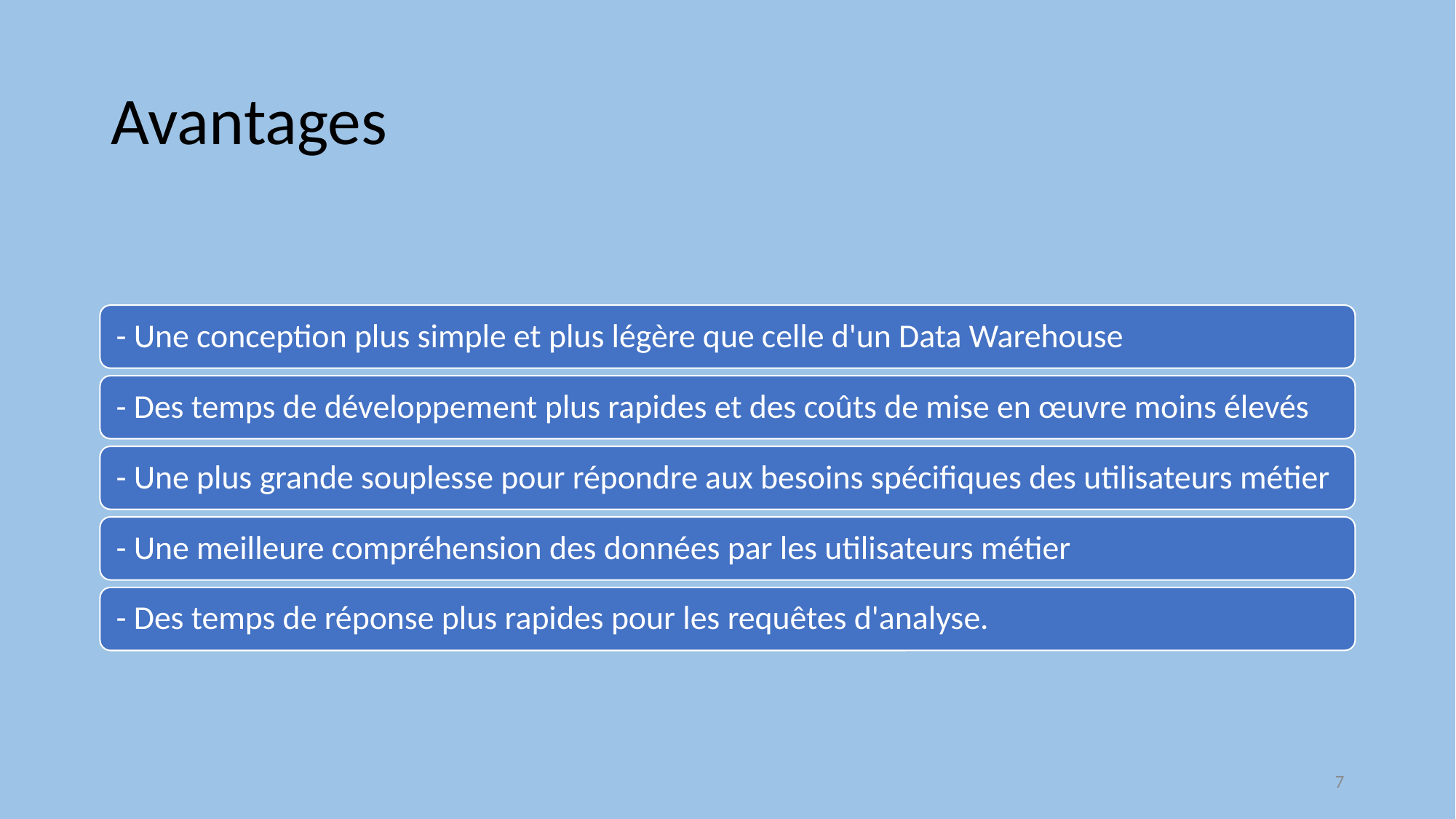

# Avantages
- Une conception plus simple et plus légère que celle d'un Data Warehouse
- Des temps de développement plus rapides et des coûts de mise en œuvre moins élevés
- Une plus grande souplesse pour répondre aux besoins spécifiques des utilisateurs métier
- Une meilleure compréhension des données par les utilisateurs métier
- Des temps de réponse plus rapides pour les requêtes d'analyse.
7